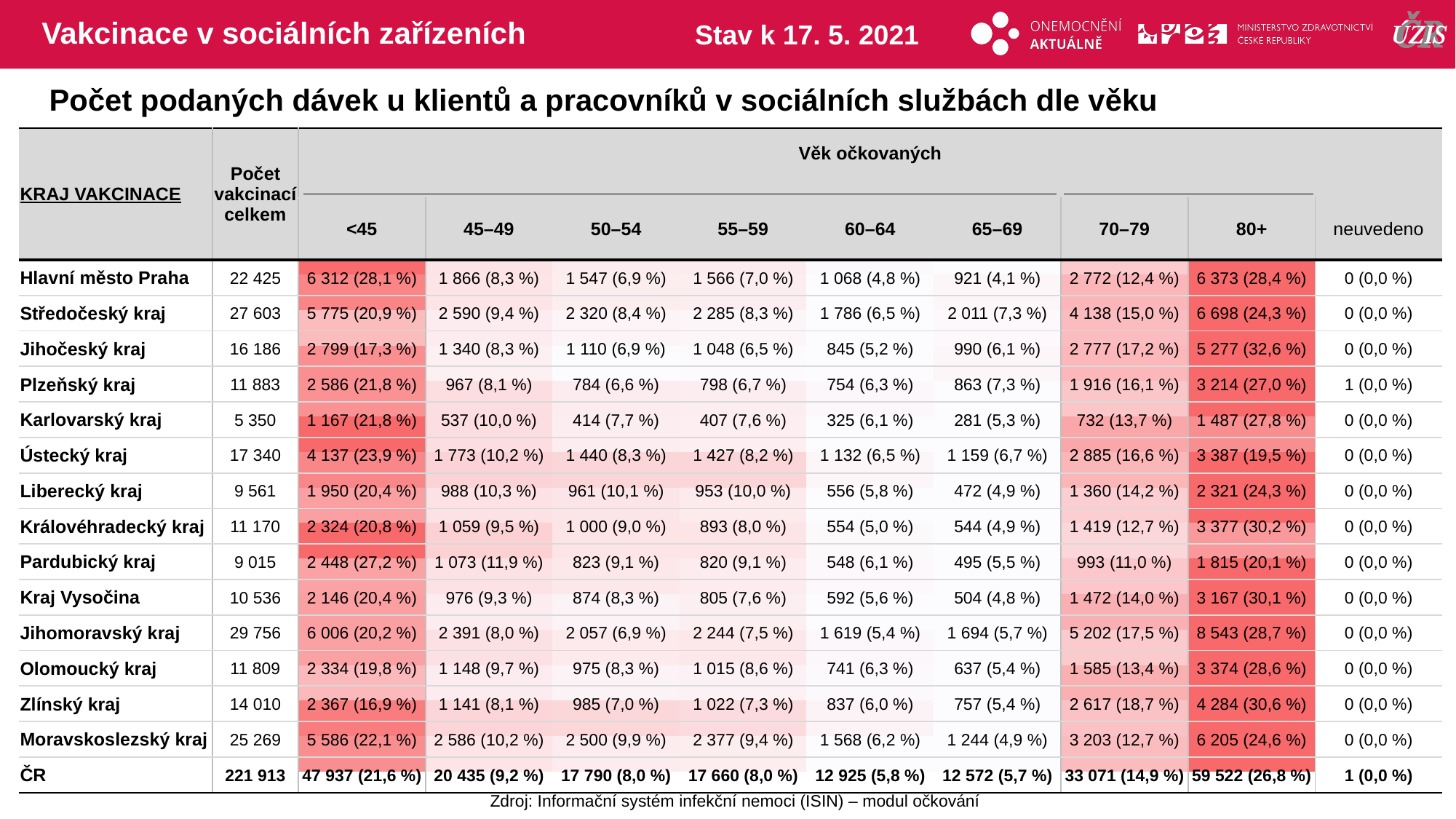

# Vakcinace v sociálních zařízeních
Stav k 17. 5. 2021
Počet podaných dávek u klientů a pracovníků v sociálních službách dle věku
| KRAJ VAKCINACE | Počet vakcinací celkem | Věk očkovaných |  |  |  |  |  |  |  |  |
| --- | --- | --- | --- | --- | --- | --- | --- | --- | --- | --- |
|  |  | <45 | 45–49 | 50–54 | 55–59 | 60–64 | 65–69 | 70–79 | 80+ | neuvedeno |
| Hlavní město Praha | 22 425 | 6 312 (28,1 %) | 1 866 (8,3 %) | 1 547 (6,9 %) | 1 566 (7,0 %) | 1 068 (4,8 %) | 921 (4,1 %) | 2 772 (12,4 %) | 6 373 (28,4 %) | 0 (0,0 %) |
| Středočeský kraj | 27 603 | 5 775 (20,9 %) | 2 590 (9,4 %) | 2 320 (8,4 %) | 2 285 (8,3 %) | 1 786 (6,5 %) | 2 011 (7,3 %) | 4 138 (15,0 %) | 6 698 (24,3 %) | 0 (0,0 %) |
| Jihočeský kraj | 16 186 | 2 799 (17,3 %) | 1 340 (8,3 %) | 1 110 (6,9 %) | 1 048 (6,5 %) | 845 (5,2 %) | 990 (6,1 %) | 2 777 (17,2 %) | 5 277 (32,6 %) | 0 (0,0 %) |
| Plzeňský kraj | 11 883 | 2 586 (21,8 %) | 967 (8,1 %) | 784 (6,6 %) | 798 (6,7 %) | 754 (6,3 %) | 863 (7,3 %) | 1 916 (16,1 %) | 3 214 (27,0 %) | 1 (0,0 %) |
| Karlovarský kraj | 5 350 | 1 167 (21,8 %) | 537 (10,0 %) | 414 (7,7 %) | 407 (7,6 %) | 325 (6,1 %) | 281 (5,3 %) | 732 (13,7 %) | 1 487 (27,8 %) | 0 (0,0 %) |
| Ústecký kraj | 17 340 | 4 137 (23,9 %) | 1 773 (10,2 %) | 1 440 (8,3 %) | 1 427 (8,2 %) | 1 132 (6,5 %) | 1 159 (6,7 %) | 2 885 (16,6 %) | 3 387 (19,5 %) | 0 (0,0 %) |
| Liberecký kraj | 9 561 | 1 950 (20,4 %) | 988 (10,3 %) | 961 (10,1 %) | 953 (10,0 %) | 556 (5,8 %) | 472 (4,9 %) | 1 360 (14,2 %) | 2 321 (24,3 %) | 0 (0,0 %) |
| Královéhradecký kraj | 11 170 | 2 324 (20,8 %) | 1 059 (9,5 %) | 1 000 (9,0 %) | 893 (8,0 %) | 554 (5,0 %) | 544 (4,9 %) | 1 419 (12,7 %) | 3 377 (30,2 %) | 0 (0,0 %) |
| Pardubický kraj | 9 015 | 2 448 (27,2 %) | 1 073 (11,9 %) | 823 (9,1 %) | 820 (9,1 %) | 548 (6,1 %) | 495 (5,5 %) | 993 (11,0 %) | 1 815 (20,1 %) | 0 (0,0 %) |
| Kraj Vysočina | 10 536 | 2 146 (20,4 %) | 976 (9,3 %) | 874 (8,3 %) | 805 (7,6 %) | 592 (5,6 %) | 504 (4,8 %) | 1 472 (14,0 %) | 3 167 (30,1 %) | 0 (0,0 %) |
| Jihomoravský kraj | 29 756 | 6 006 (20,2 %) | 2 391 (8,0 %) | 2 057 (6,9 %) | 2 244 (7,5 %) | 1 619 (5,4 %) | 1 694 (5,7 %) | 5 202 (17,5 %) | 8 543 (28,7 %) | 0 (0,0 %) |
| Olomoucký kraj | 11 809 | 2 334 (19,8 %) | 1 148 (9,7 %) | 975 (8,3 %) | 1 015 (8,6 %) | 741 (6,3 %) | 637 (5,4 %) | 1 585 (13,4 %) | 3 374 (28,6 %) | 0 (0,0 %) |
| Zlínský kraj | 14 010 | 2 367 (16,9 %) | 1 141 (8,1 %) | 985 (7,0 %) | 1 022 (7,3 %) | 837 (6,0 %) | 757 (5,4 %) | 2 617 (18,7 %) | 4 284 (30,6 %) | 0 (0,0 %) |
| Moravskoslezský kraj | 25 269 | 5 586 (22,1 %) | 2 586 (10,2 %) | 2 500 (9,9 %) | 2 377 (9,4 %) | 1 568 (6,2 %) | 1 244 (4,9 %) | 3 203 (12,7 %) | 6 205 (24,6 %) | 0 (0,0 %) |
| ČR | 221 913 | 47 937 (21,6 %) | 20 435 (9,2 %) | 17 790 (8,0 %) | 17 660 (8,0 %) | 12 925 (5,8 %) | 12 572 (5,7 %) | 33 071 (14,9 %) | 59 522 (26,8 %) | 1 (0,0 %) |
|  |  |  |
| --- | --- | --- |
|  |  |  |  |  |  |  |  |  |
| --- | --- | --- | --- | --- | --- | --- | --- | --- |
|  |  |  |  |  |  |  |  |  |
|  |  |  |  |  |  |  |  |  |
|  |  |  |  |  |  |  |  |  |
|  |  |  |  |  |  |  |  |  |
|  |  |  |  |  |  |  |  |  |
|  |  |  |  |  |  |  |  |  |
|  |  |  |  |  |  |  |  |  |
|  |  |  |  |  |  |  |  |  |
|  |  |  |  |  |  |  |  |  |
|  |  |  |  |  |  |  |  |  |
|  |  |  |  |  |  |  |  |  |
|  |  |  |  |  |  |  |  |  |
|  |  |  |  |  |  |  |  |  |
|  |  |  |  |  |  |  |  |  |
Zdroj: Informační systém infekční nemoci (ISIN) – modul očkování